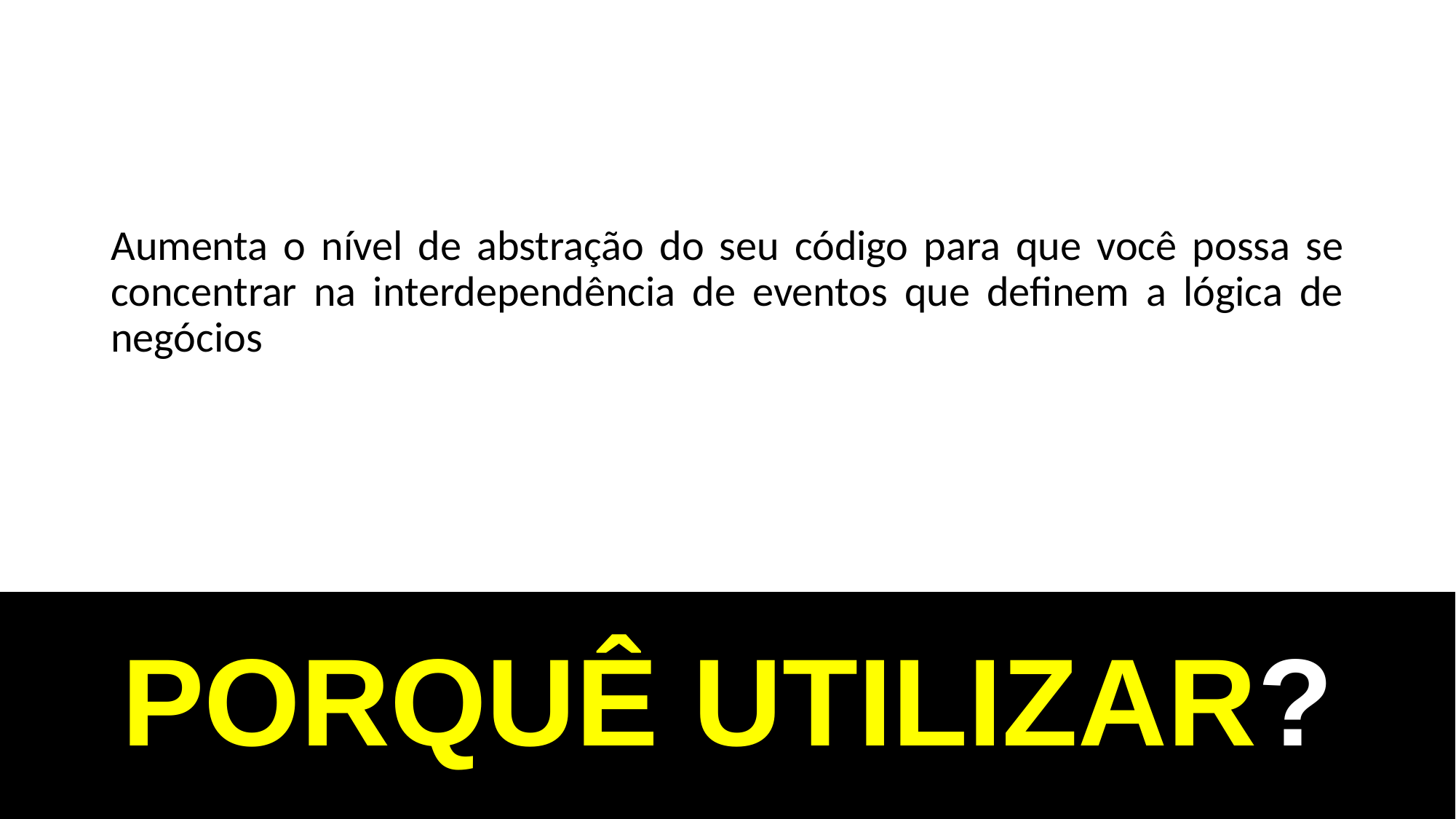

Aumenta o nível de abstração do seu código para que você possa se concentrar na interdependência de eventos que definem a lógica de negócios

# PORQUÊ UTILIZAR?